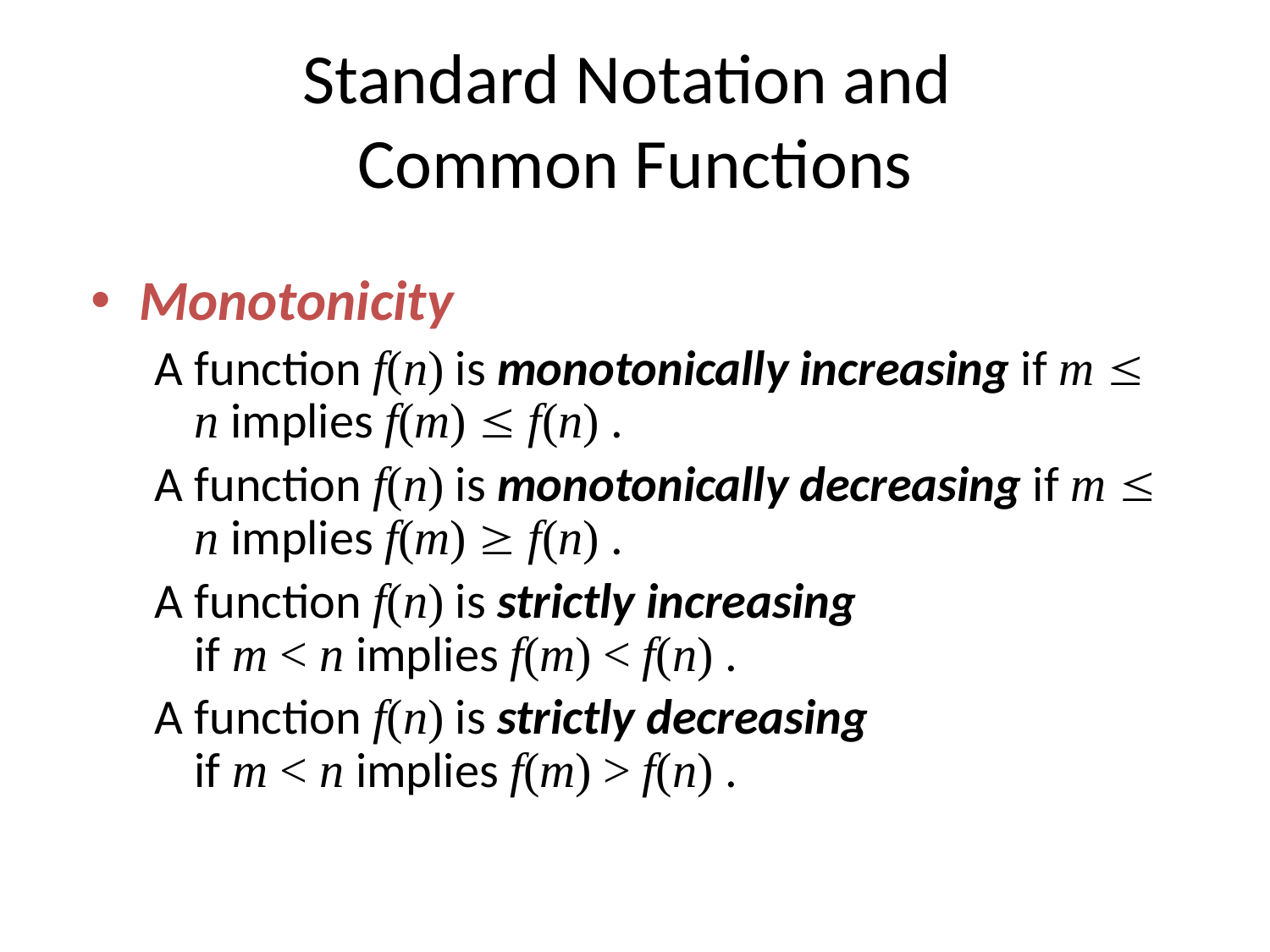

# Standard Notation and Common Functions
Monotonicity
A function f(n) is monotonically increasing if m ≤ n implies f(m) ≤ f(n) .
A function f(n) is monotonically decreasing if m ≤ n implies f(m) ≥ f(n) .
A function f(n) is strictly increasing
if m < n implies f(m) < f(n) .
A function f(n) is strictly decreasing
if m < n implies f(m) > f(n) .